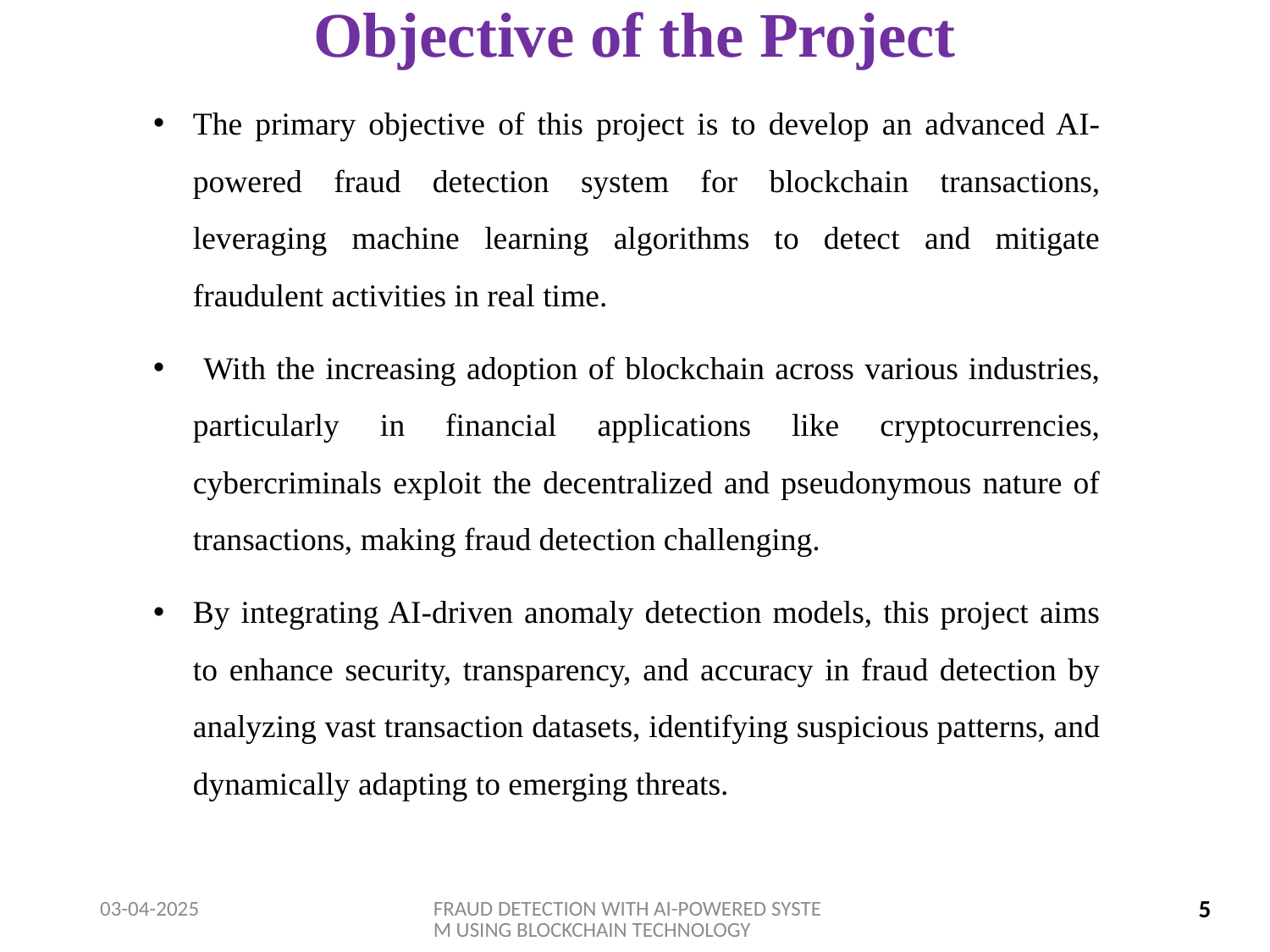

# Objective of the Project
The primary objective of this project is to develop an advanced AI-powered fraud detection system for blockchain transactions, leveraging machine learning algorithms to detect and mitigate fraudulent activities in real time.
 With the increasing adoption of blockchain across various industries, particularly in financial applications like cryptocurrencies, cybercriminals exploit the decentralized and pseudonymous nature of transactions, making fraud detection challenging.
By integrating AI-driven anomaly detection models, this project aims to enhance security, transparency, and accuracy in fraud detection by analyzing vast transaction datasets, identifying suspicious patterns, and dynamically adapting to emerging threats.
03-04-2025
FRAUD DETECTION WITH AI-POWERED SYSTEM USING BLOCKCHAIN TECHNOLOGY
5